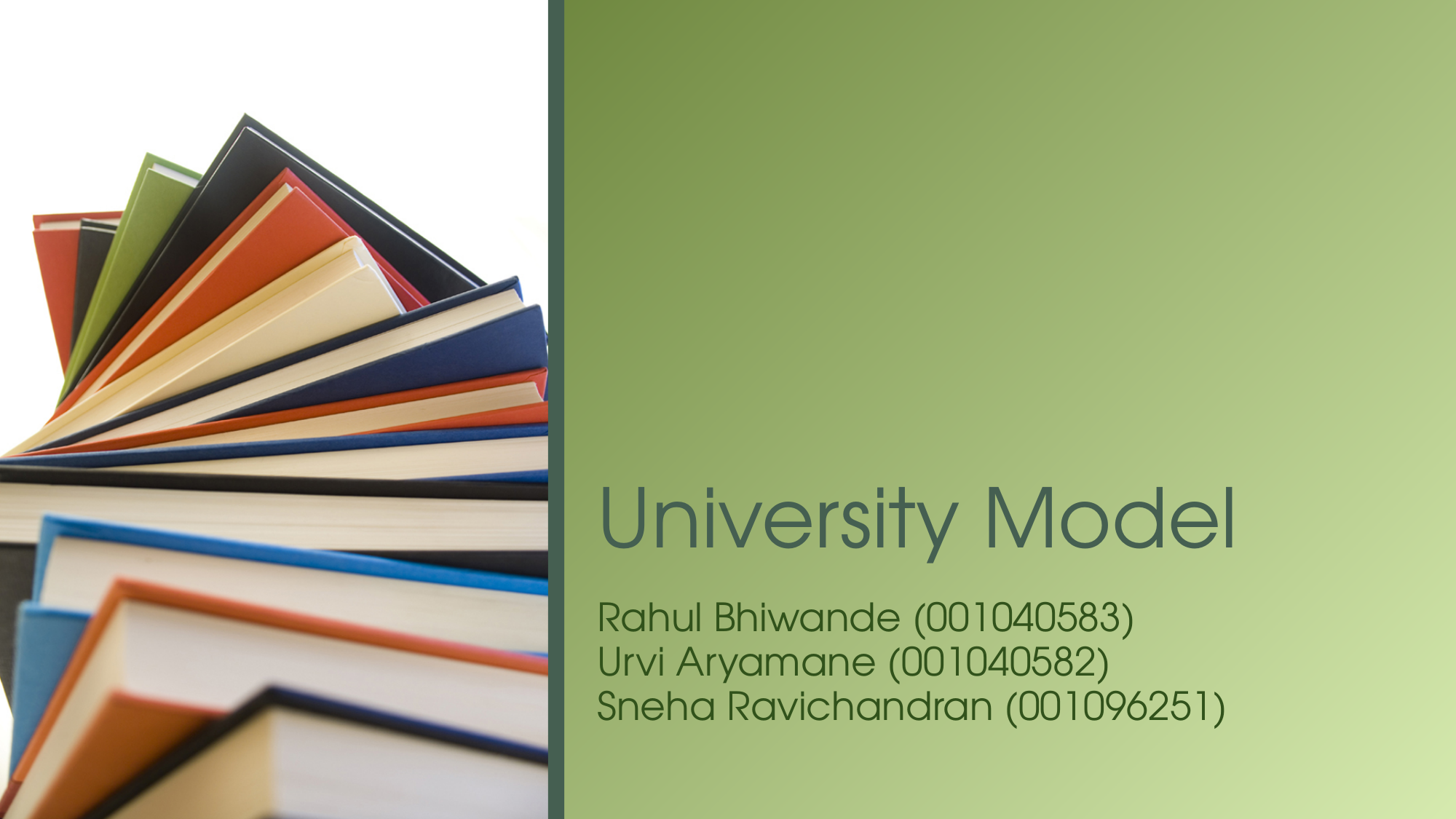

# University Model
Rahul Bhiwande (001040583)
Urvi Aryamane (001040582)
Sneha Ravichandran (001096251)